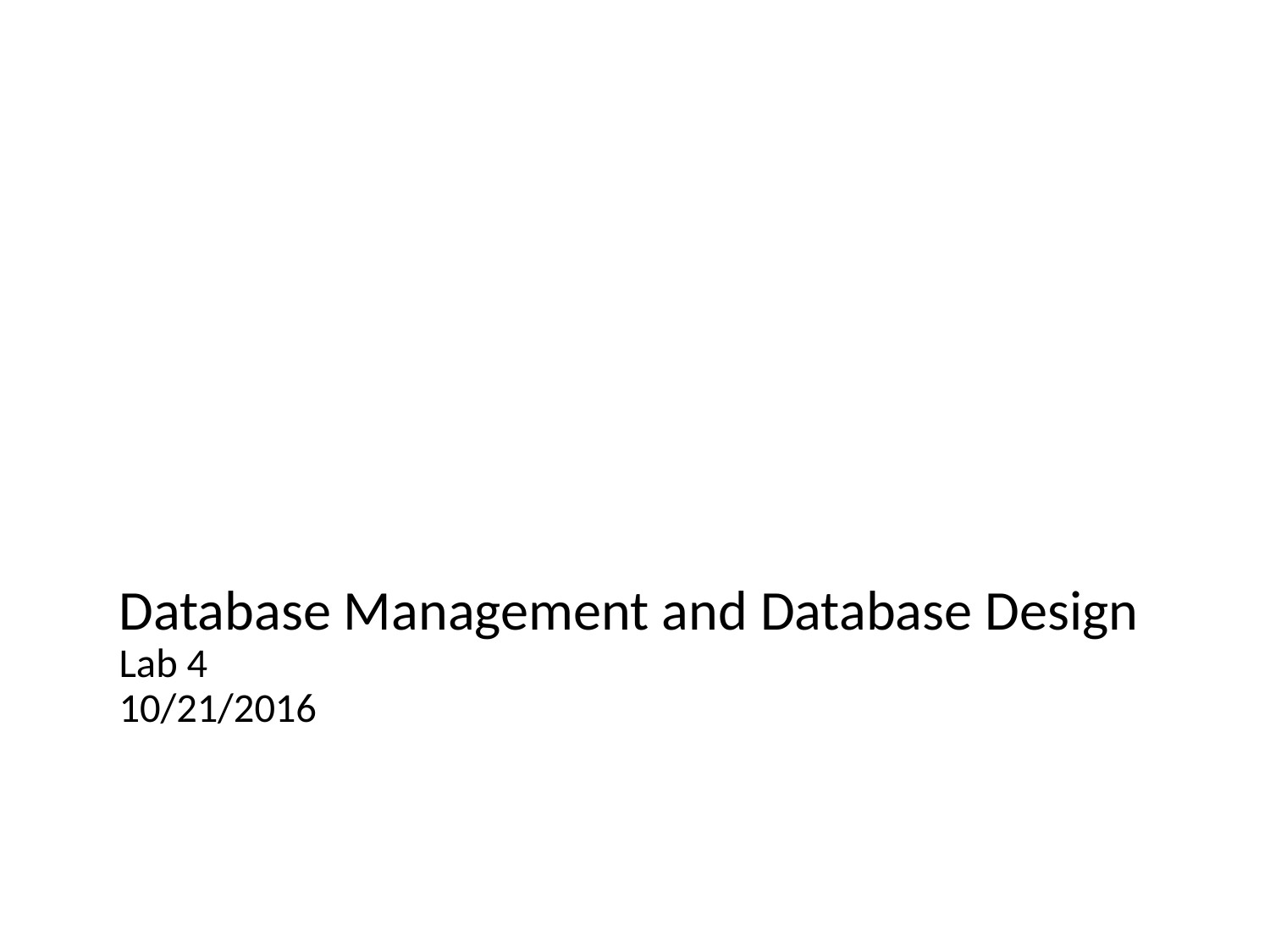

# Database Management and Database Design Lab 4 10/21/2016